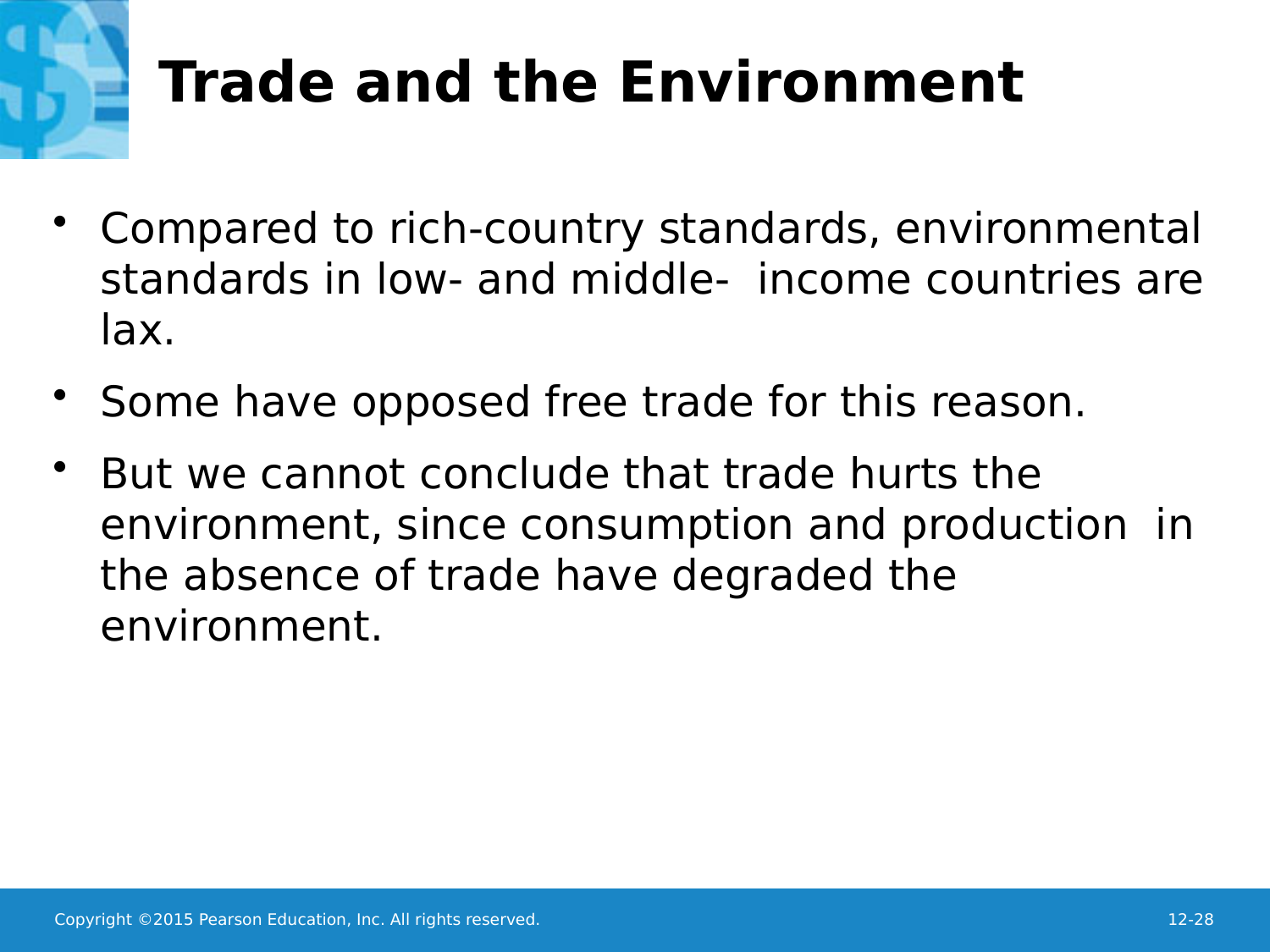

# Trade and the Environment
Compared to rich-country standards, environmental standards in low- and middle-  income countries are lax.
Some have opposed free trade for this reason.
But we cannot conclude that trade hurts the environment, since consumption and production  in the absence of trade have degraded the environment.